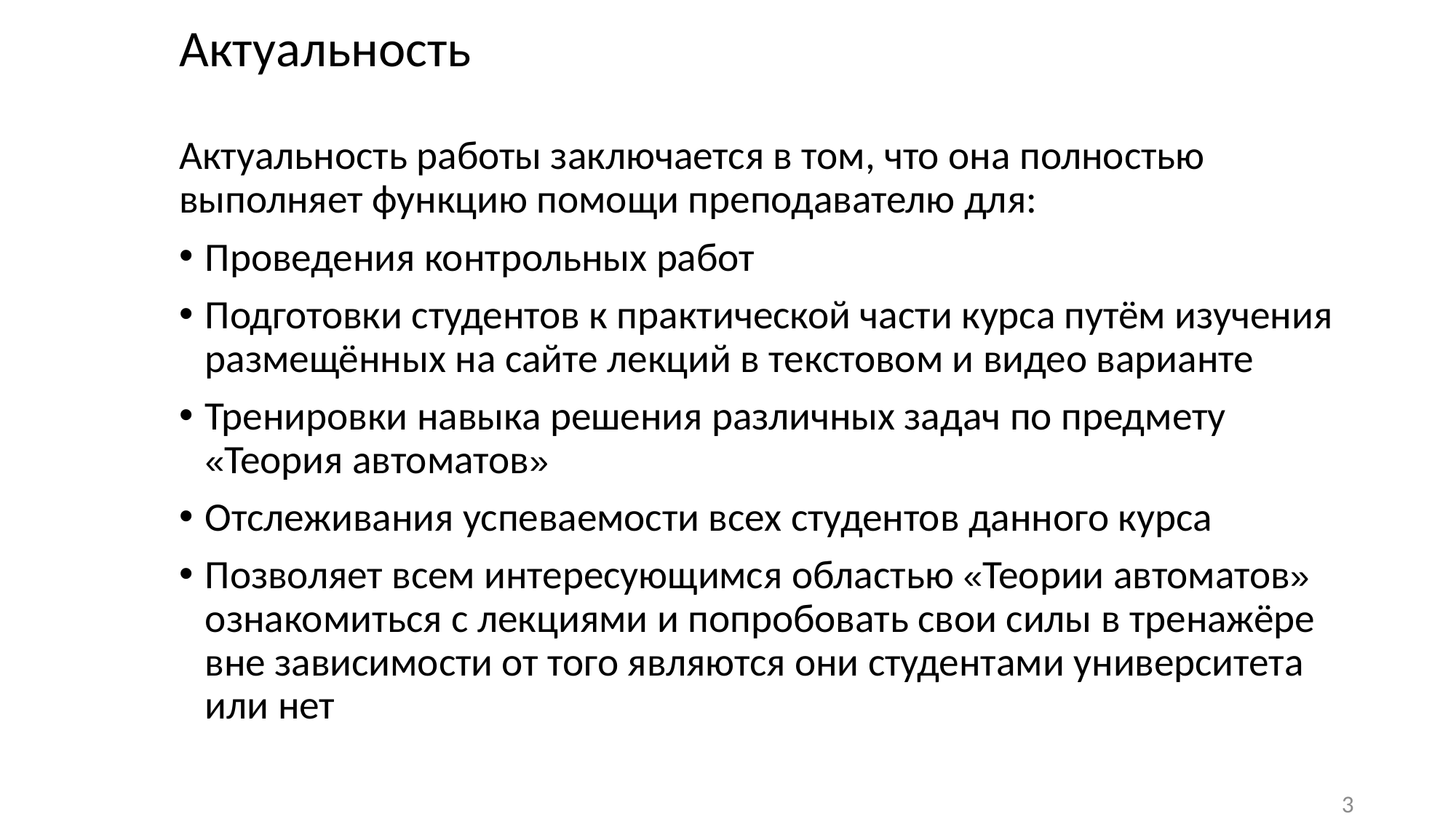

# Актуальность
Актуальность работы заключается в том, что она полностью выполняет функцию помощи преподавателю для:
Проведения контрольных работ
Подготовки студентов к практической части курса путём изучения размещённых на сайте лекций в текстовом и видео варианте
Тренировки навыка решения различных задач по предмету «Теория автоматов»
Отслеживания успеваемости всех студентов данного курса
Позволяет всем интересующимся областью «Теории автоматов» ознакомиться с лекциями и попробовать свои силы в тренажёре вне зависимости от того являются они студентами университета или нет
3